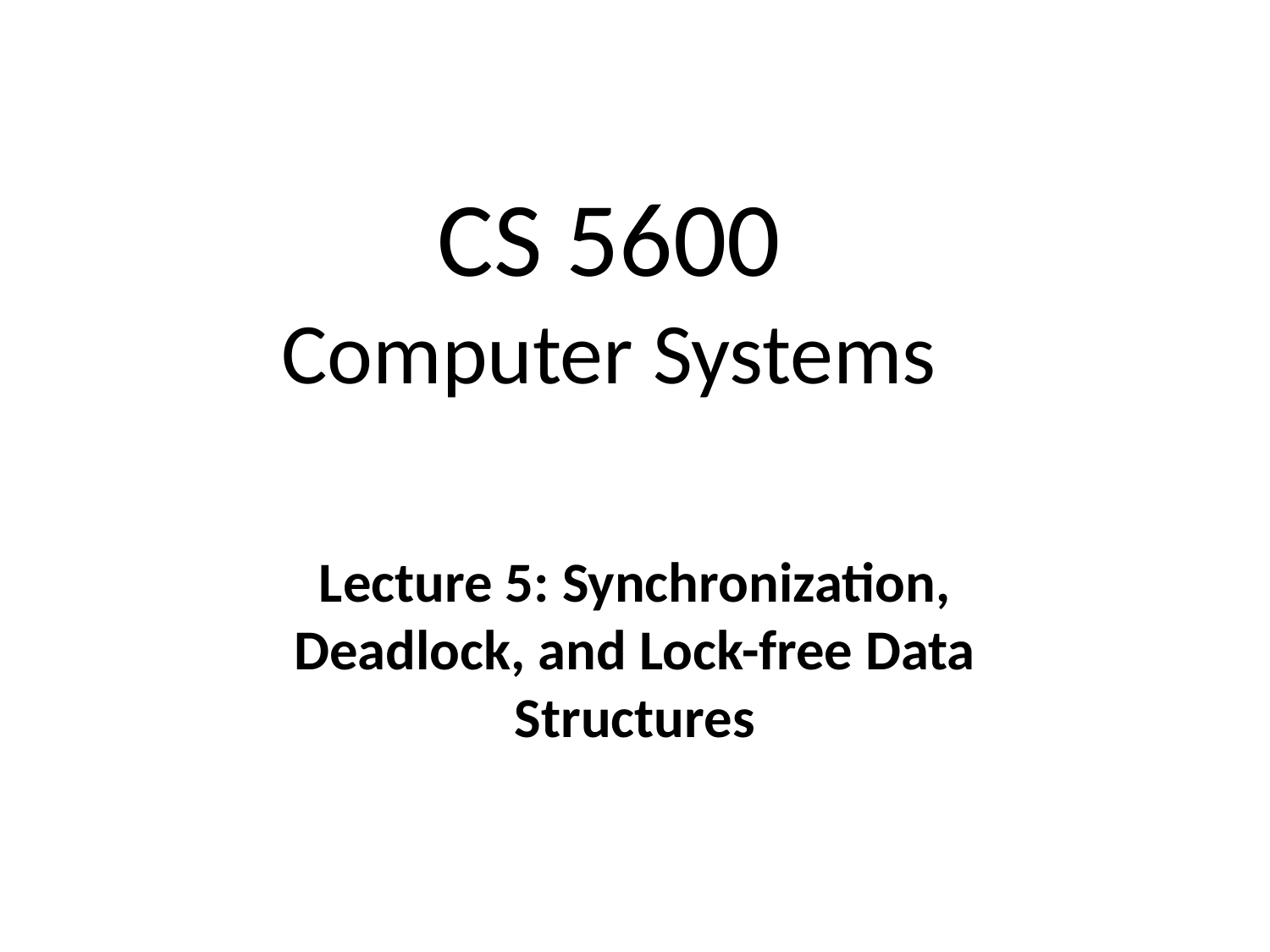

# CS 5600 Computer Systems
Lecture 5: Synchronization, Deadlock, and Lock-free Data Structures